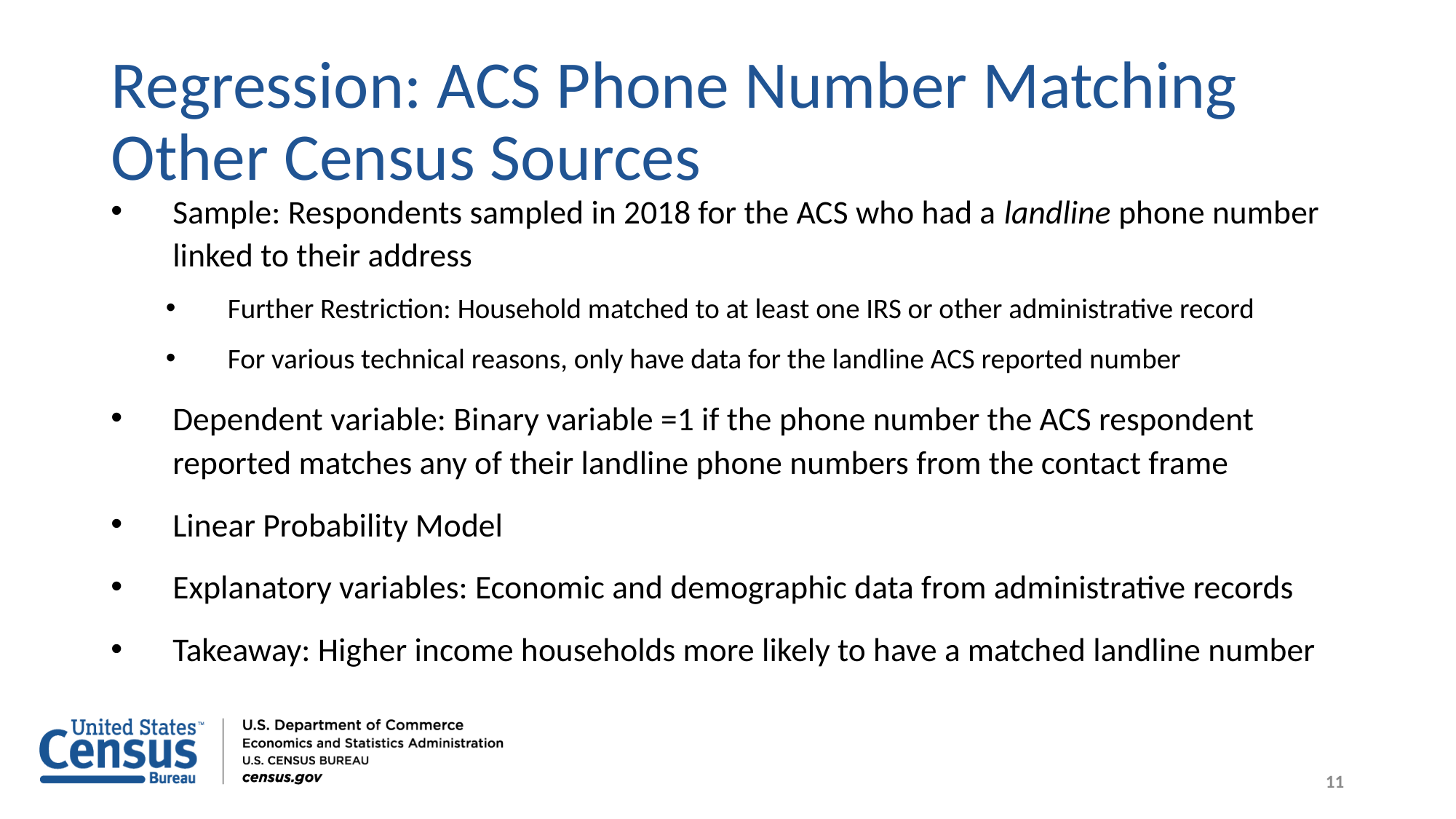

# Regression: ACS Phone Number Matching Other Census Sources
Sample: Respondents sampled in 2018 for the ACS who had a landline phone number linked to their address
Further Restriction: Household matched to at least one IRS or other administrative record
For various technical reasons, only have data for the landline ACS reported number
Dependent variable: Binary variable =1 if the phone number the ACS respondent reported matches any of their landline phone numbers from the contact frame
Linear Probability Model
Explanatory variables: Economic and demographic data from administrative records
Takeaway: Higher income households more likely to have a matched landline number

11